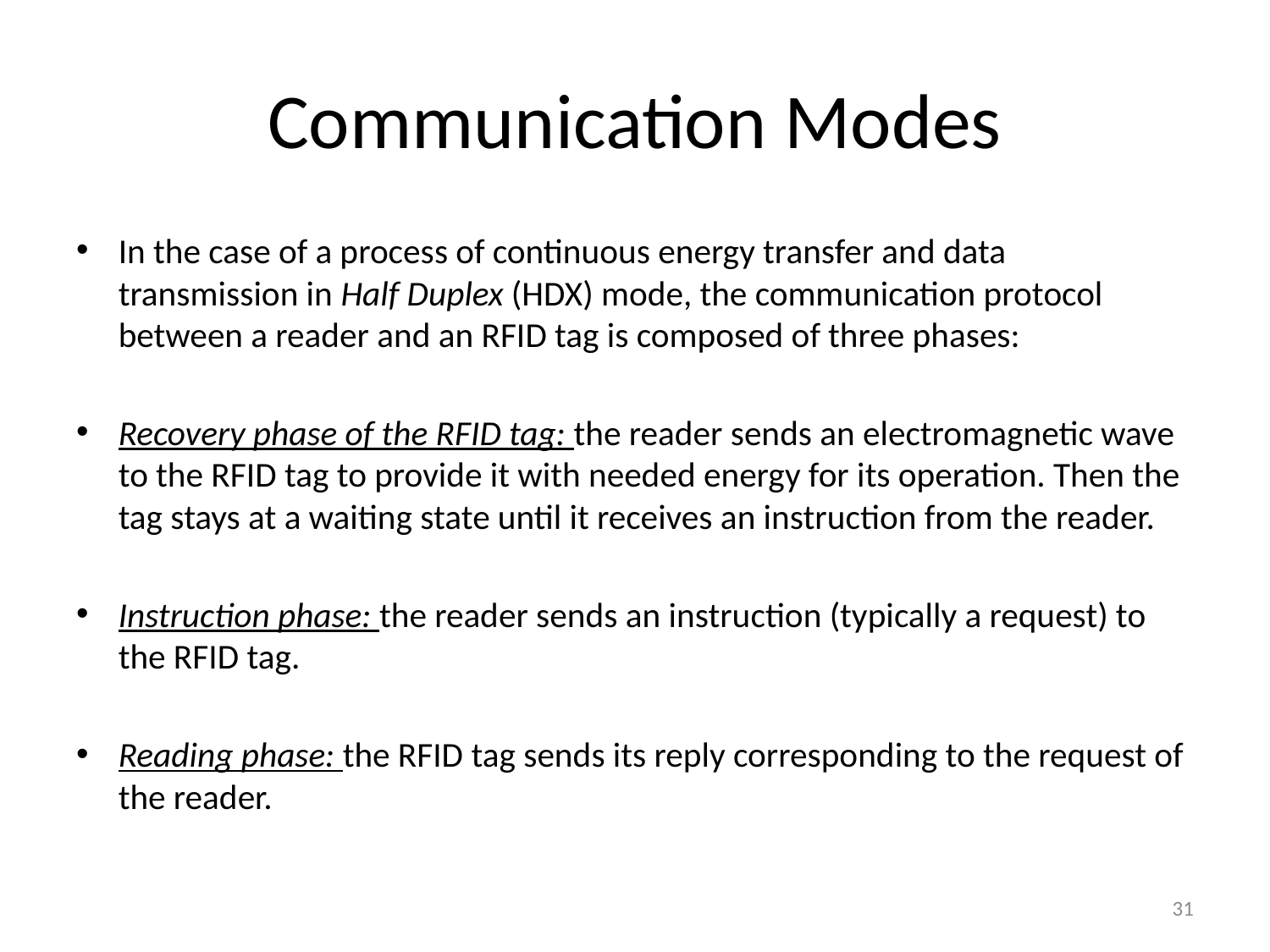

# Communication Modes
In the case of a process of continuous energy transfer and data transmission in Half Duplex (HDX) mode, the communication protocol between a reader and an RFID tag is composed of three phases:

Recovery phase of the RFID tag: the reader sends an electromagnetic wave to the RFID tag to provide it with needed energy for its operation. Then the tag stays at a waiting state until it receives an instruction from the reader.

Instruction phase: the reader sends an instruction (typically a request) to the RFID tag.

Reading phase: the RFID tag sends its reply corresponding to the request of the reader.
31